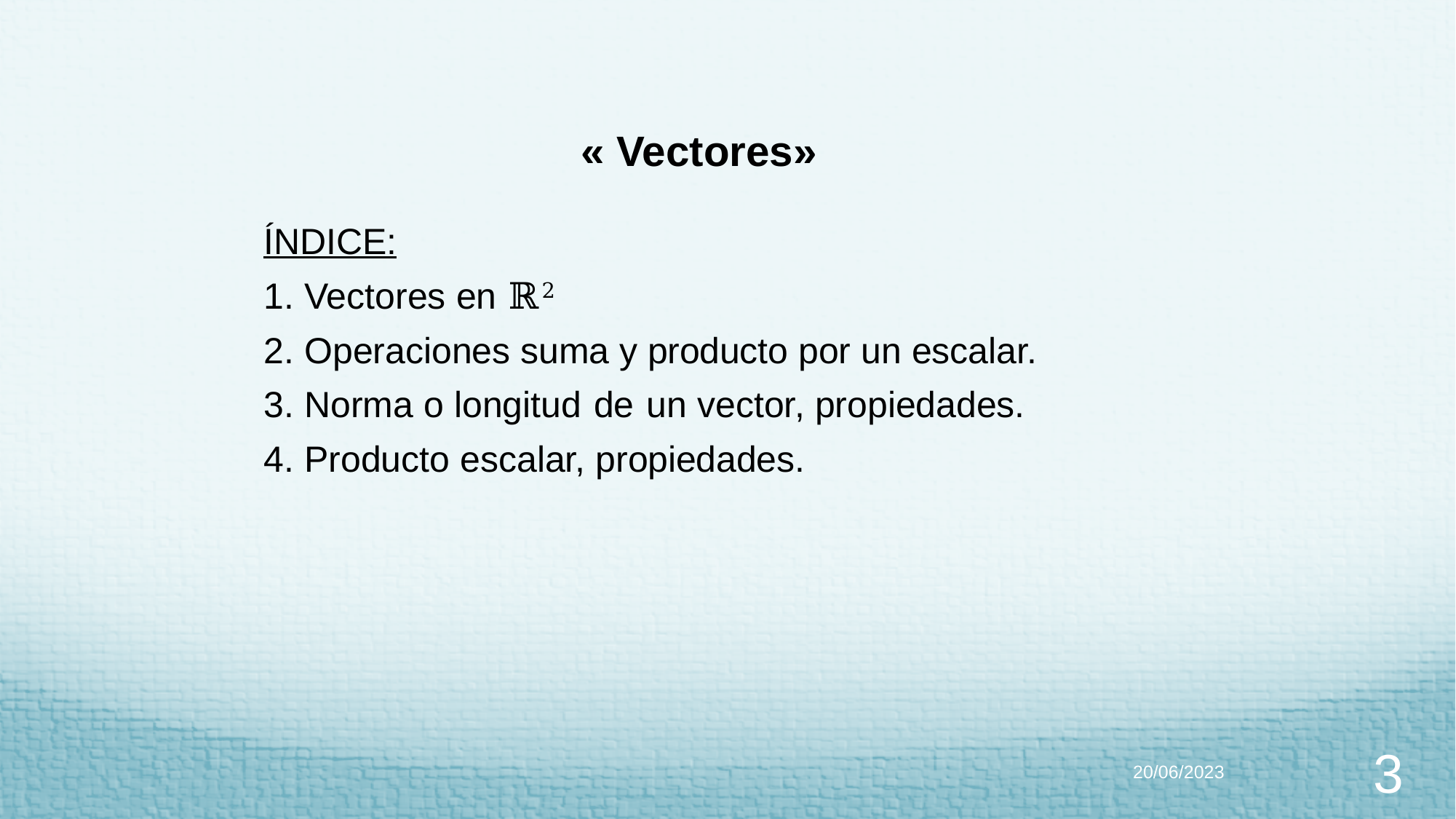

« Vectores»
ÍNDICE:
Vectores en ℝ2
Operaciones suma y producto por un escalar.
Norma o longitud de un vector, propiedades.
Producto escalar, propiedades.
20/06/2023
3